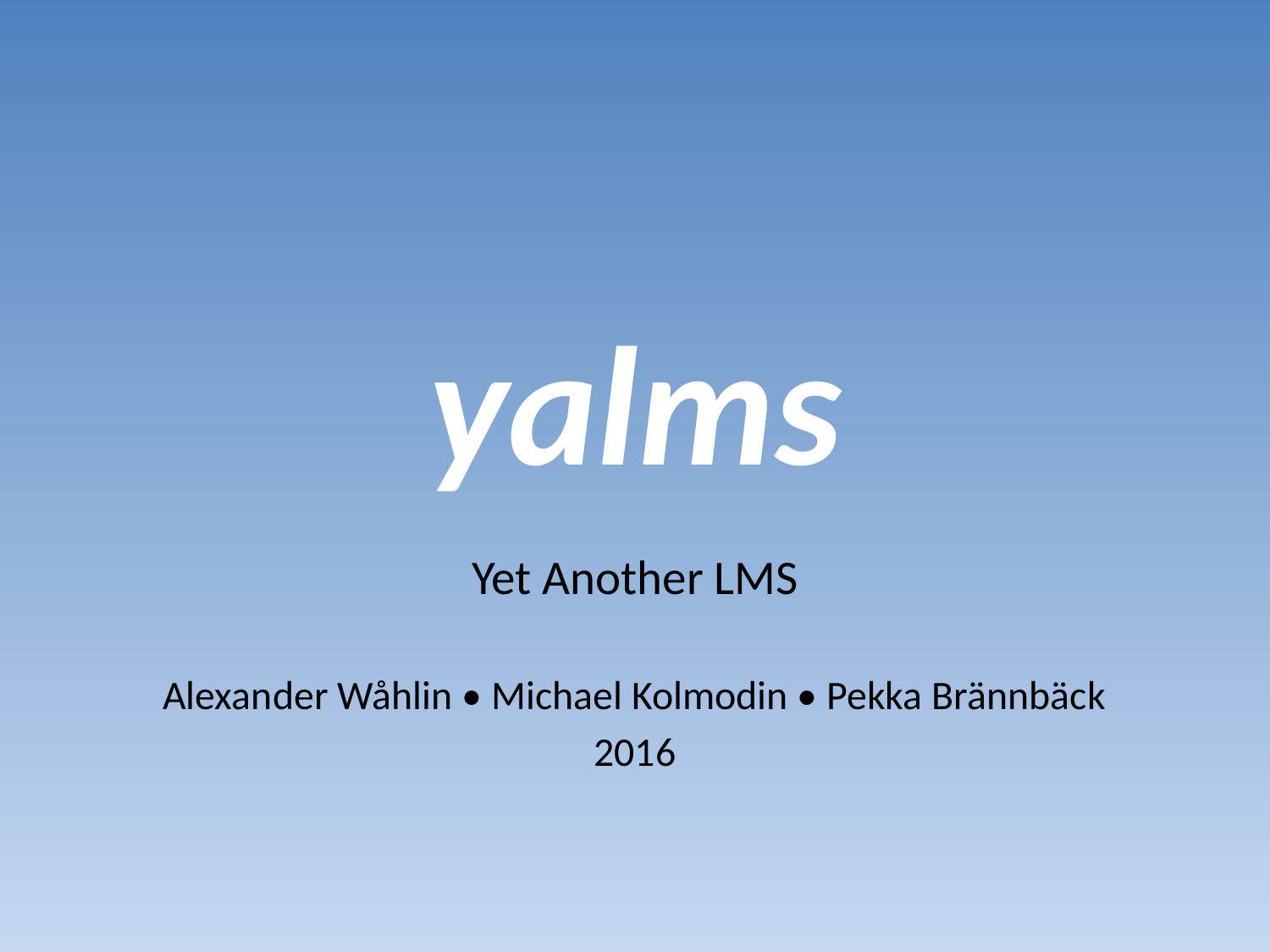

# yalms
Yet Another LMS

Alexander Wåhlin • Michael Kolmodin • Pekka Brännbäck
2016